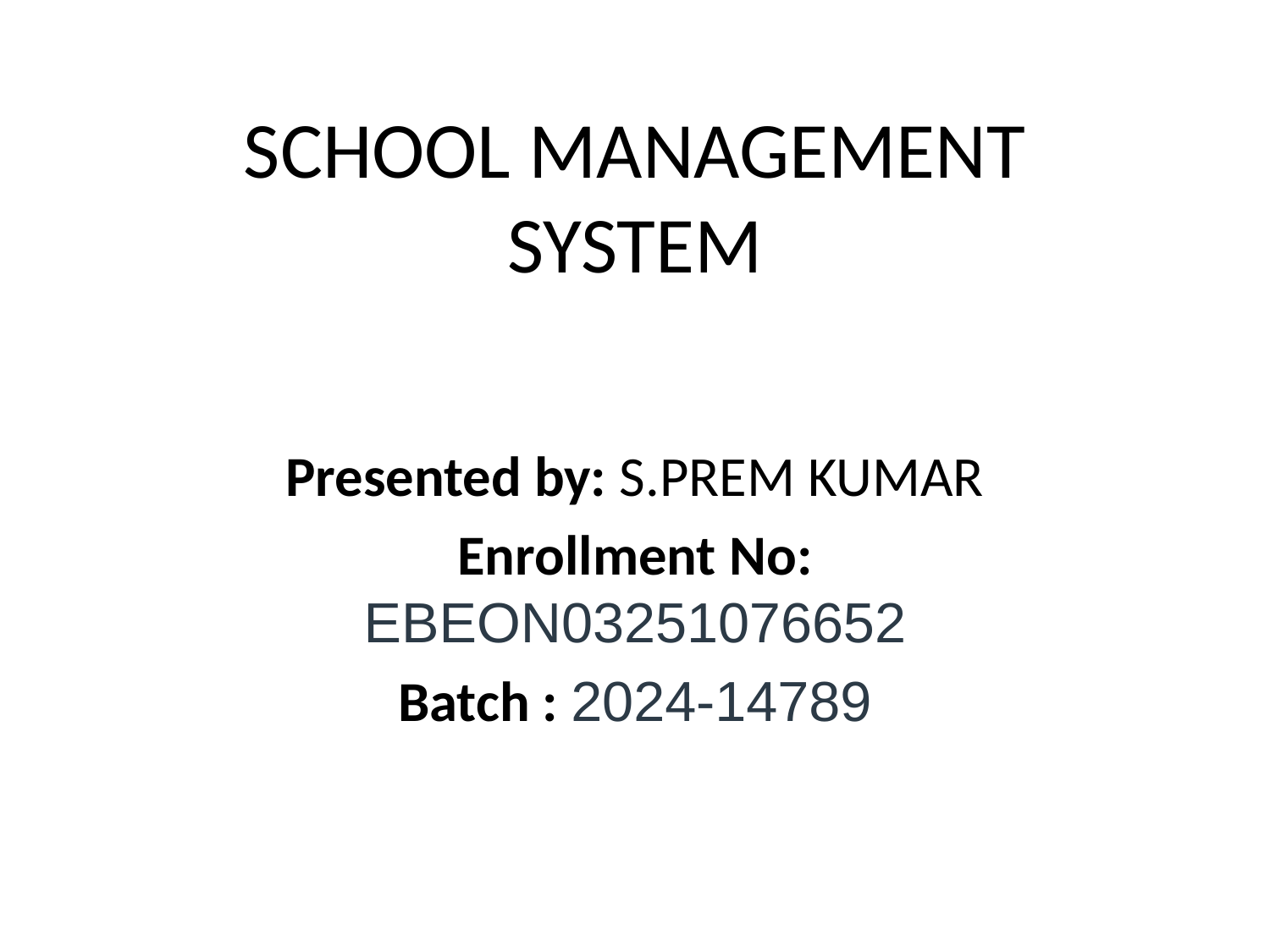

# SCHOOL MANAGEMENT SYSTEM

Presented by: S.PREM KUMAR
Enrollment No: EBEON03251076652
Batch : 2024-14789